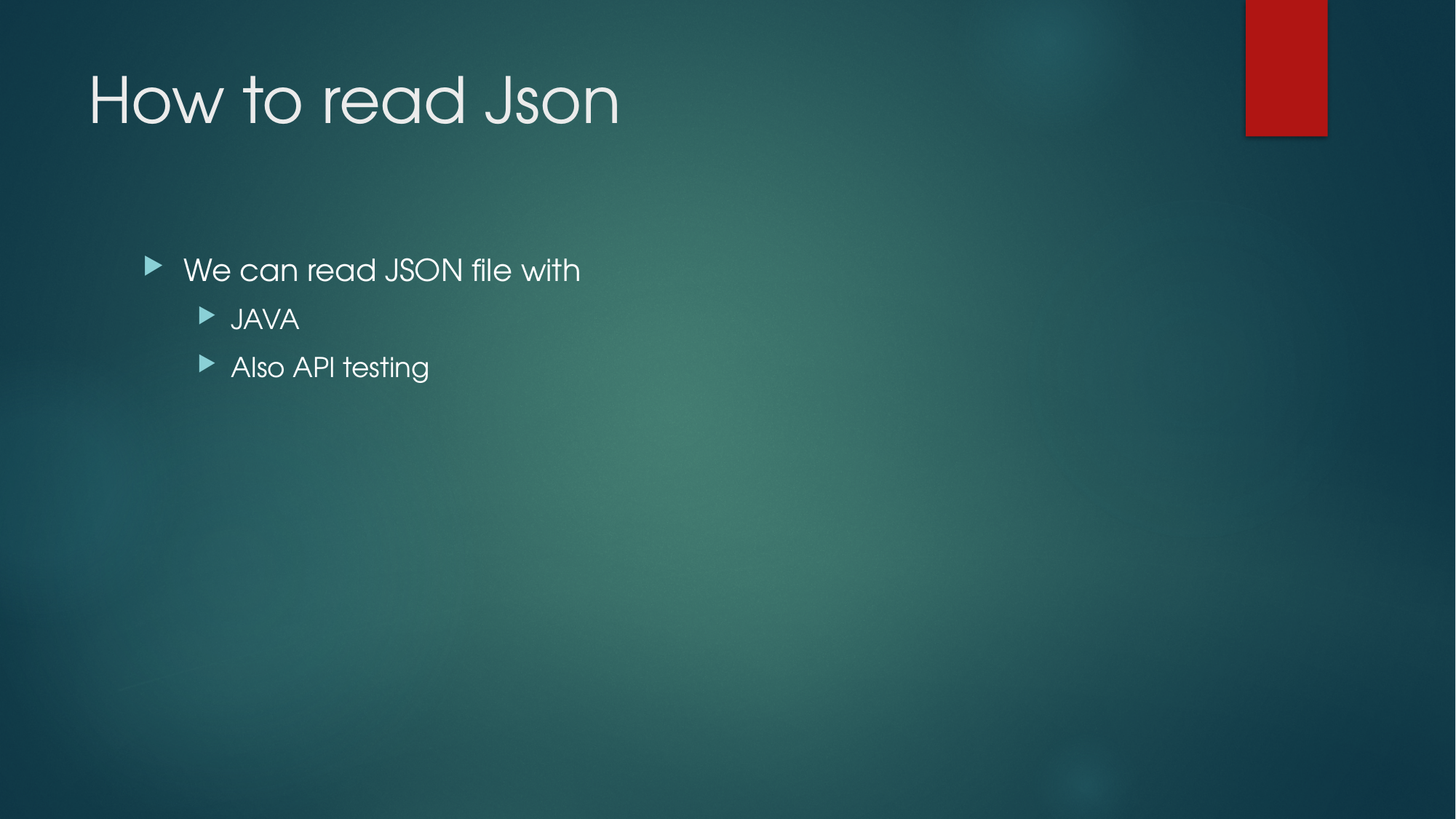

# How to read Json
We can read JSON file with
JAVA
Also API testing